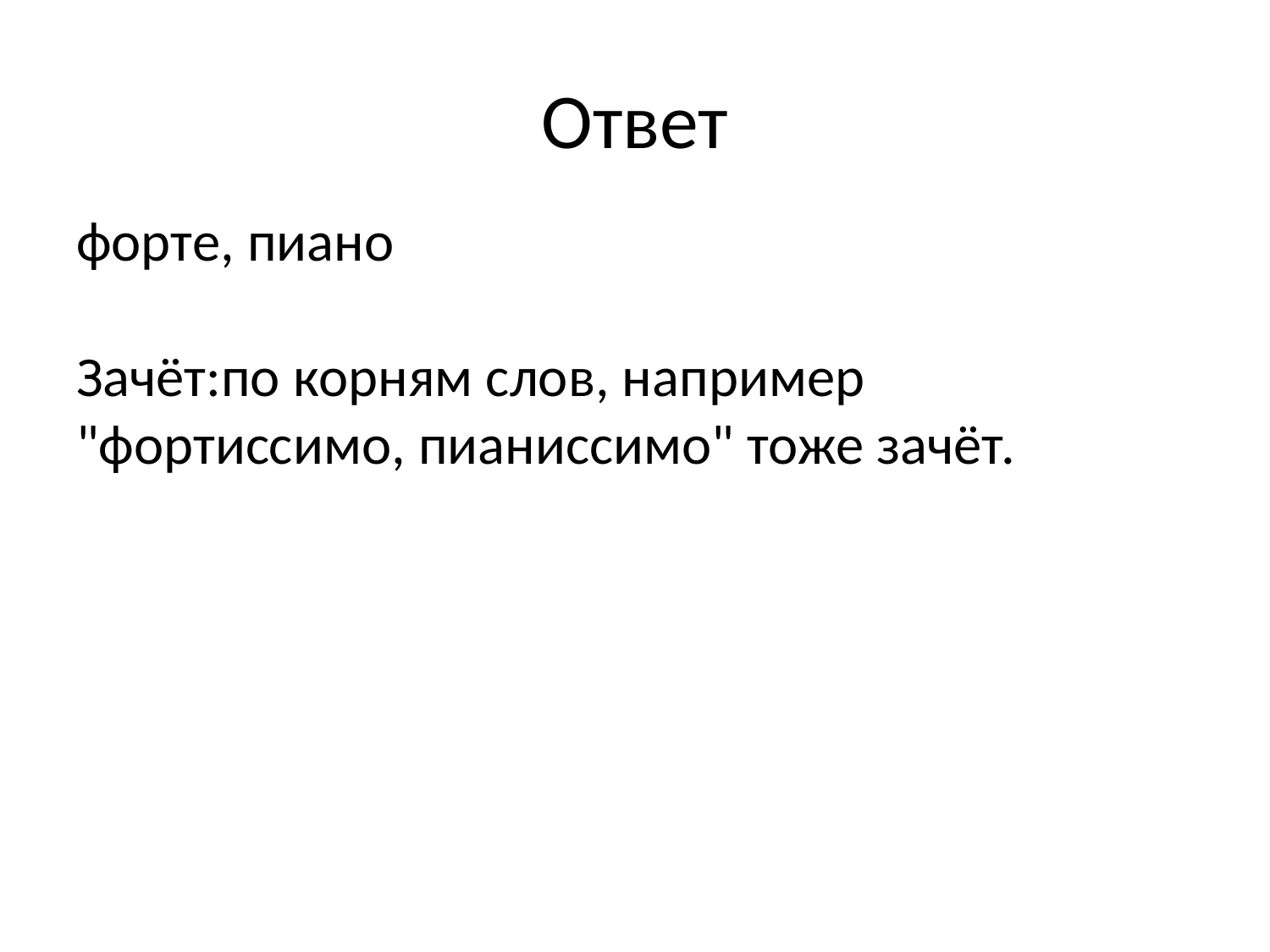

# Ответ
форте, пиано
Зачёт:по корням слов, например "фортиссимо, пианиссимо" тоже зачёт.